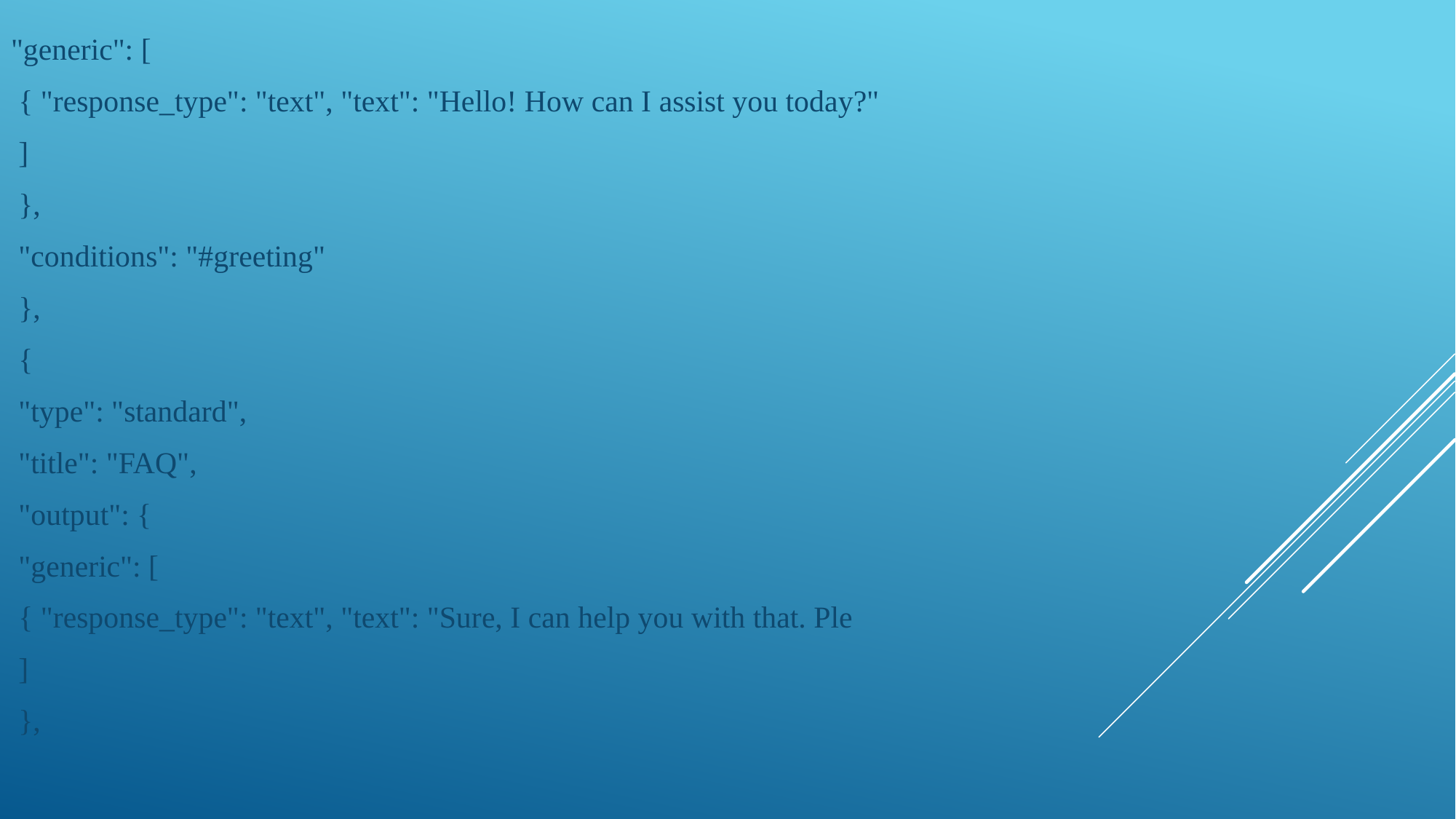

"generic": [
 { "response_type": "text", "text": "Hello! How can I assist you today?"
 ]
 },
 "conditions": "#greeting"
 },
 {
 "type": "standard",
 "title": "FAQ",
 "output": {
 "generic": [
 { "response_type": "text", "text": "Sure, I can help you with that. Ple
 ]
 },